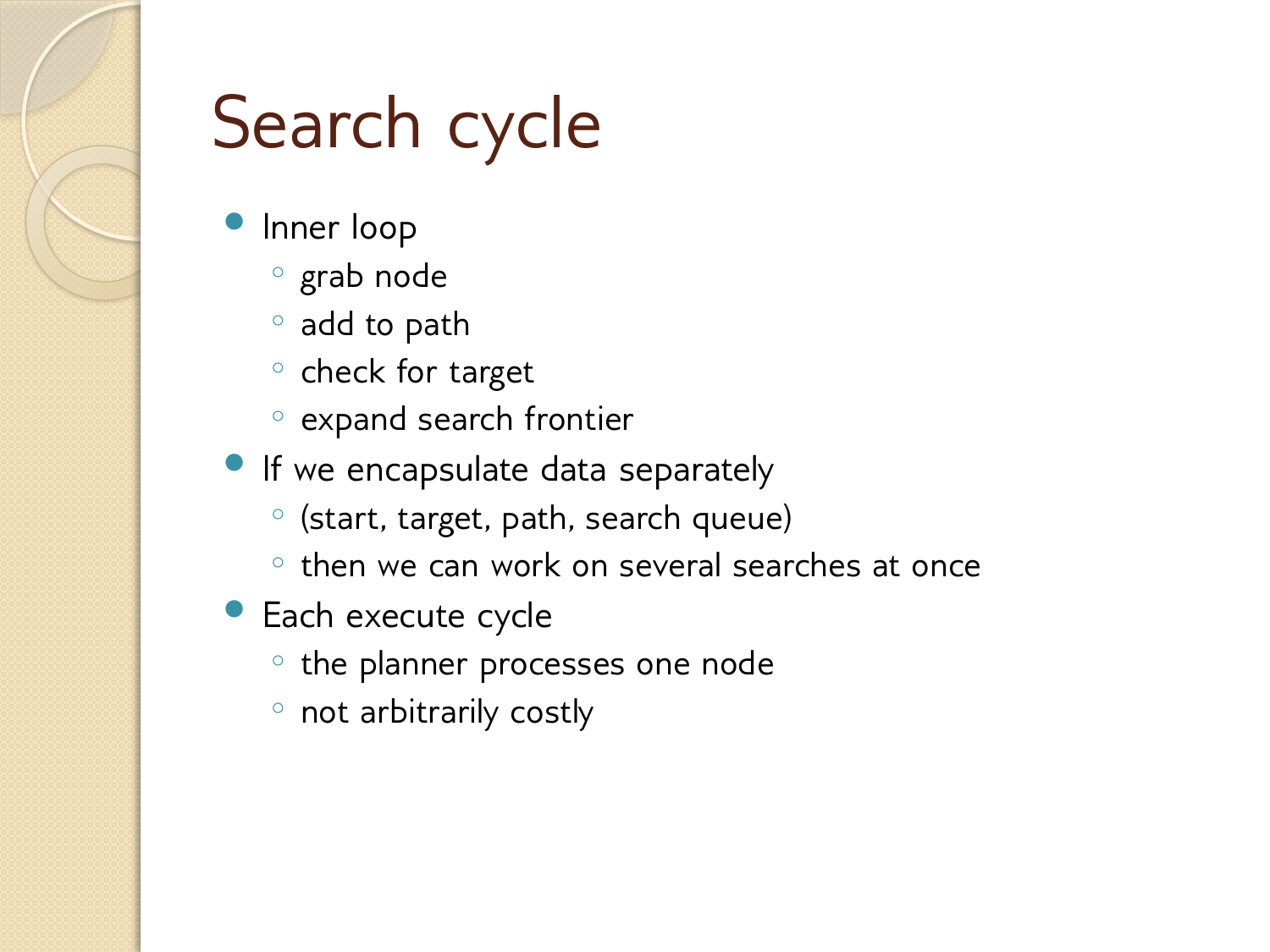

# Search cycle
Inner loop
grab node
add to path
check for target
expand search frontier
If we encapsulate data separately
(start, target, path, search queue)
then we can work on several searches at once
Each execute cycle
the planner processes one node
not arbitrarily costly